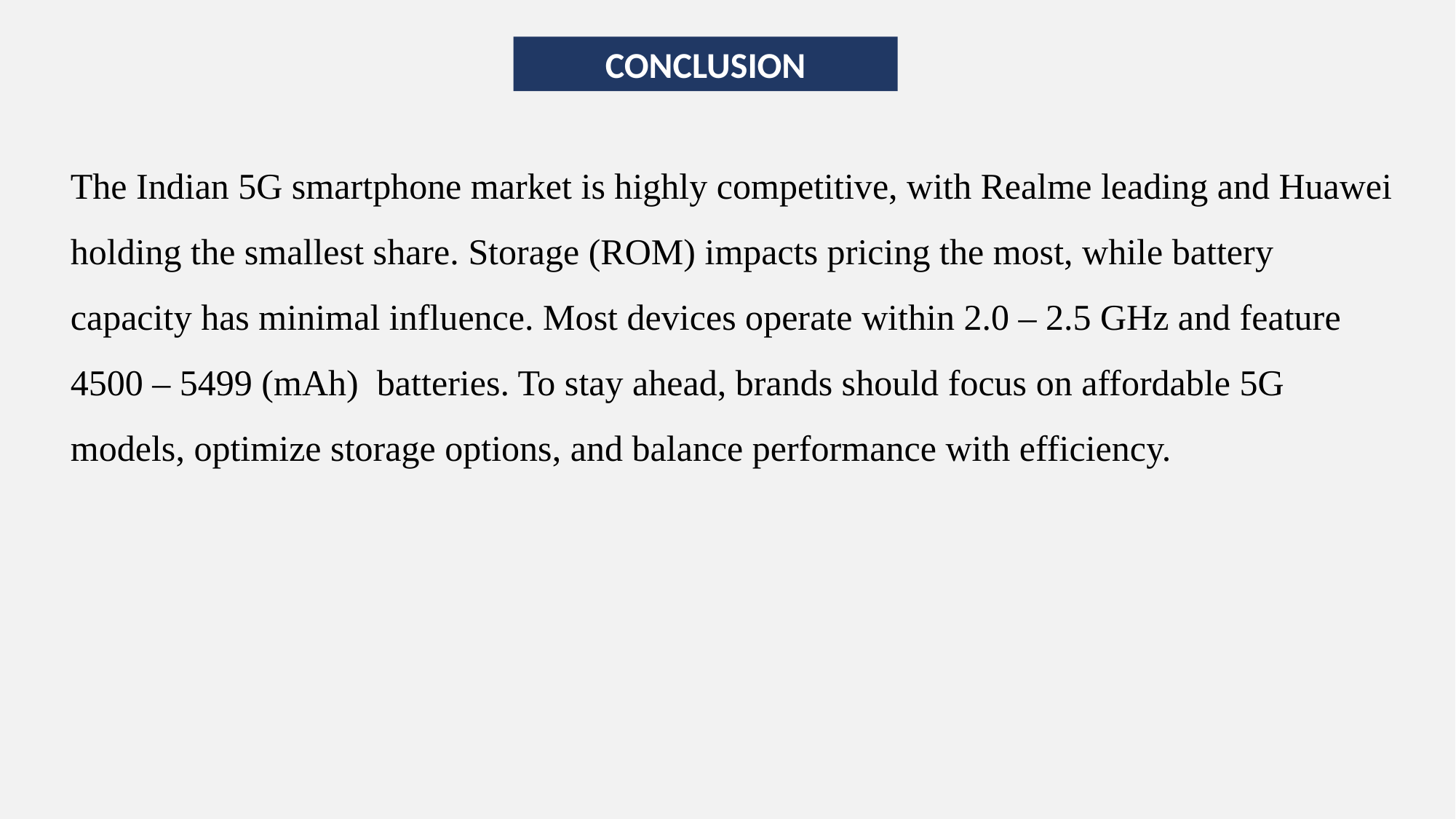

CONCLUSION
The Indian 5G smartphone market is highly competitive, with Realme leading and Huawei holding the smallest share. Storage (ROM) impacts pricing the most, while battery capacity has minimal influence. Most devices operate within 2.0 – 2.5 GHz and feature 4500 – 5499 (mAh)  batteries. To stay ahead, brands should focus on affordable 5G models, optimize storage options, and balance performance with efficiency.